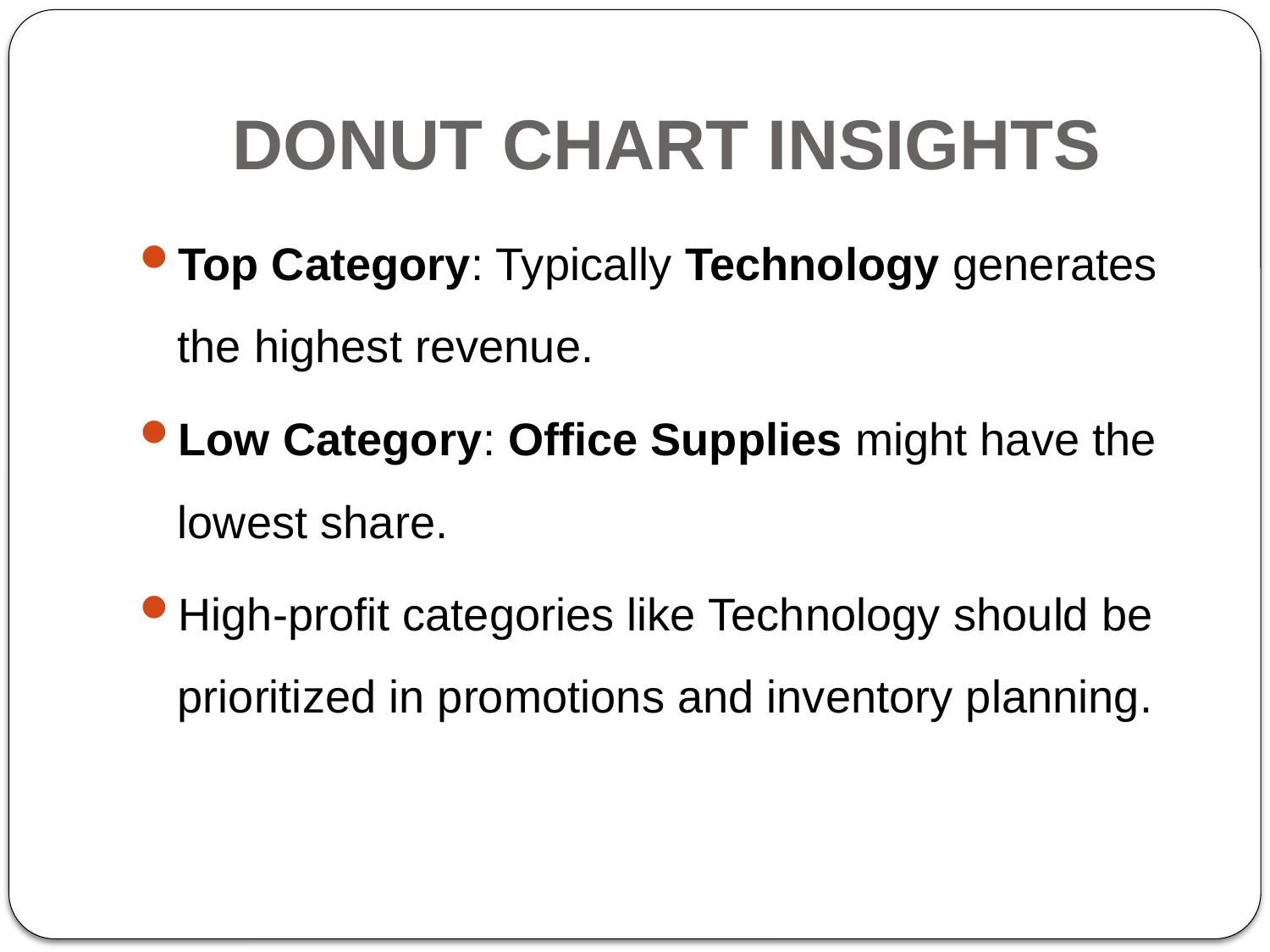

# DONUT CHART INSIGHTS
Top Category: Typically Technology generates the highest revenue.
Low Category: Office Supplies might have the lowest share.
High-profit categories like Technology should be prioritized in promotions and inventory planning.